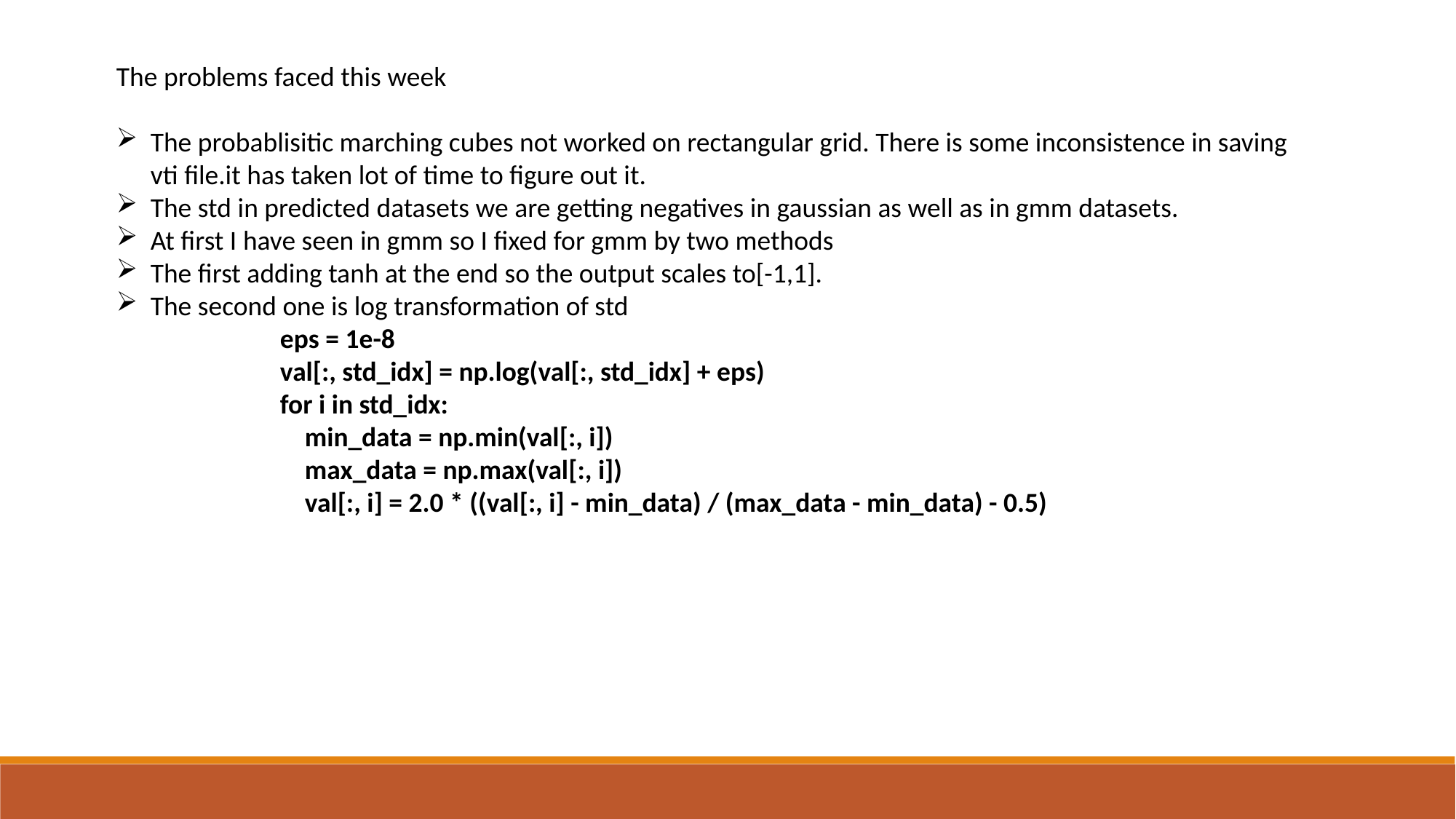

The problems faced this week

The probablisitic marching cubes not worked on rectangular grid. There is some inconsistence in saving vti file.it has taken lot of time to figure out it.
The std in predicted datasets we are getting negatives in gaussian as well as in gmm datasets.
At first I have seen in gmm so I fixed for gmm by two methods
The first adding tanh at the end so the output scales to[-1,1].
The second one is log transformation of std
eps = 1e-8
val[:, std_idx] = np.log(val[:, std_idx] + eps)
for i in std_idx:
    min_data = np.min(val[:, i])
    max_data = np.max(val[:, i])
    val[:, i] = 2.0 * ((val[:, i] - min_data) / (max_data - min_data) - 0.5)